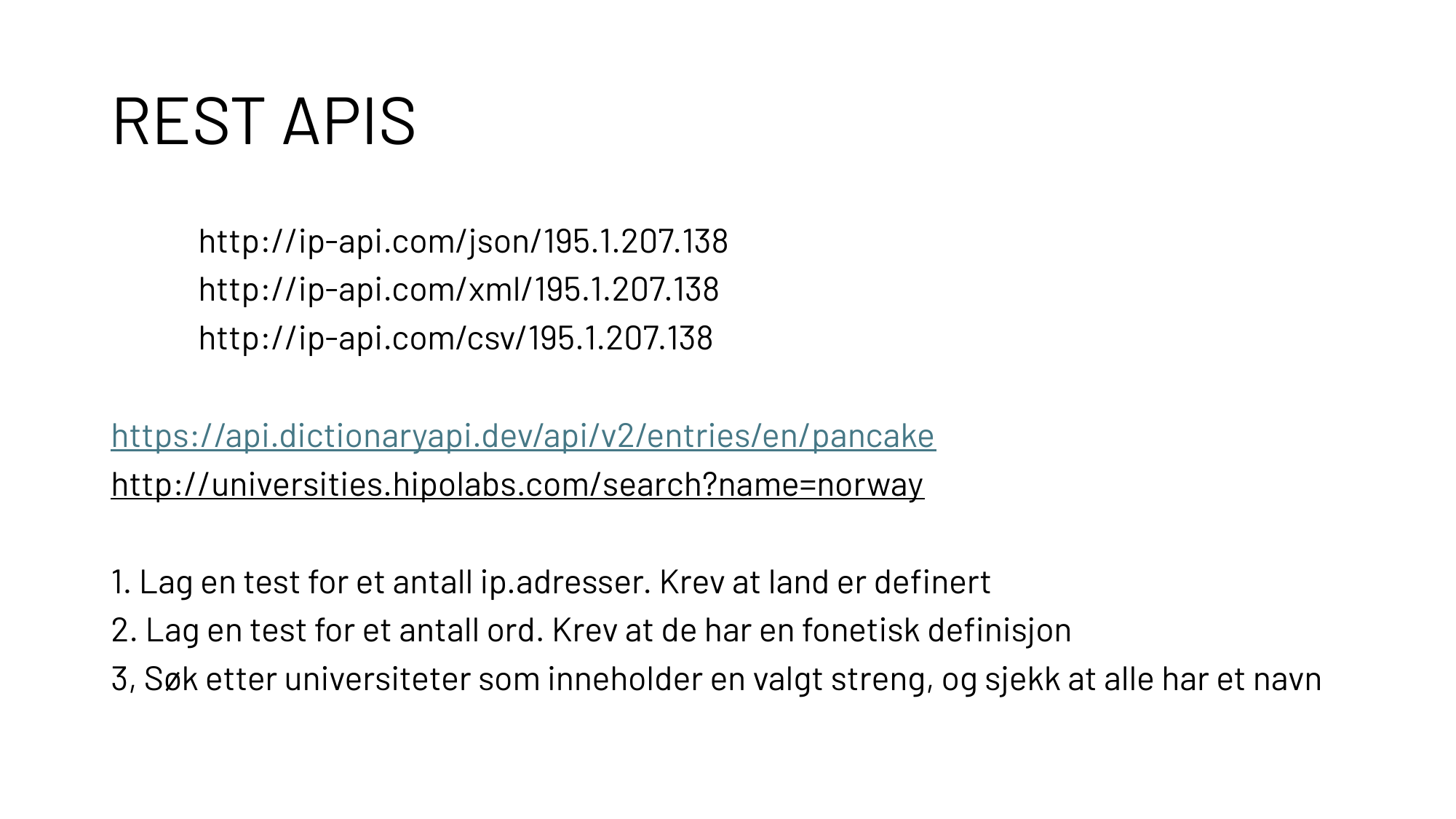

# REST APIS
	http://ip-api.com/json/195.1.207.138
	http://ip-api.com/xml/195.1.207.138
	http://ip-api.com/csv/195.1.207.138

https://api.dictionaryapi.dev/api/v2/entries/en/pancake
http://universities.hipolabs.com/search?name=norway

1. Lag en test for et antall ip.adresser. Krev at land er definert
2. Lag en test for et antall ord. Krev at de har en fonetisk definisjon
3, Søk etter universiteter som inneholder en valgt streng, og sjekk at alle har et navn